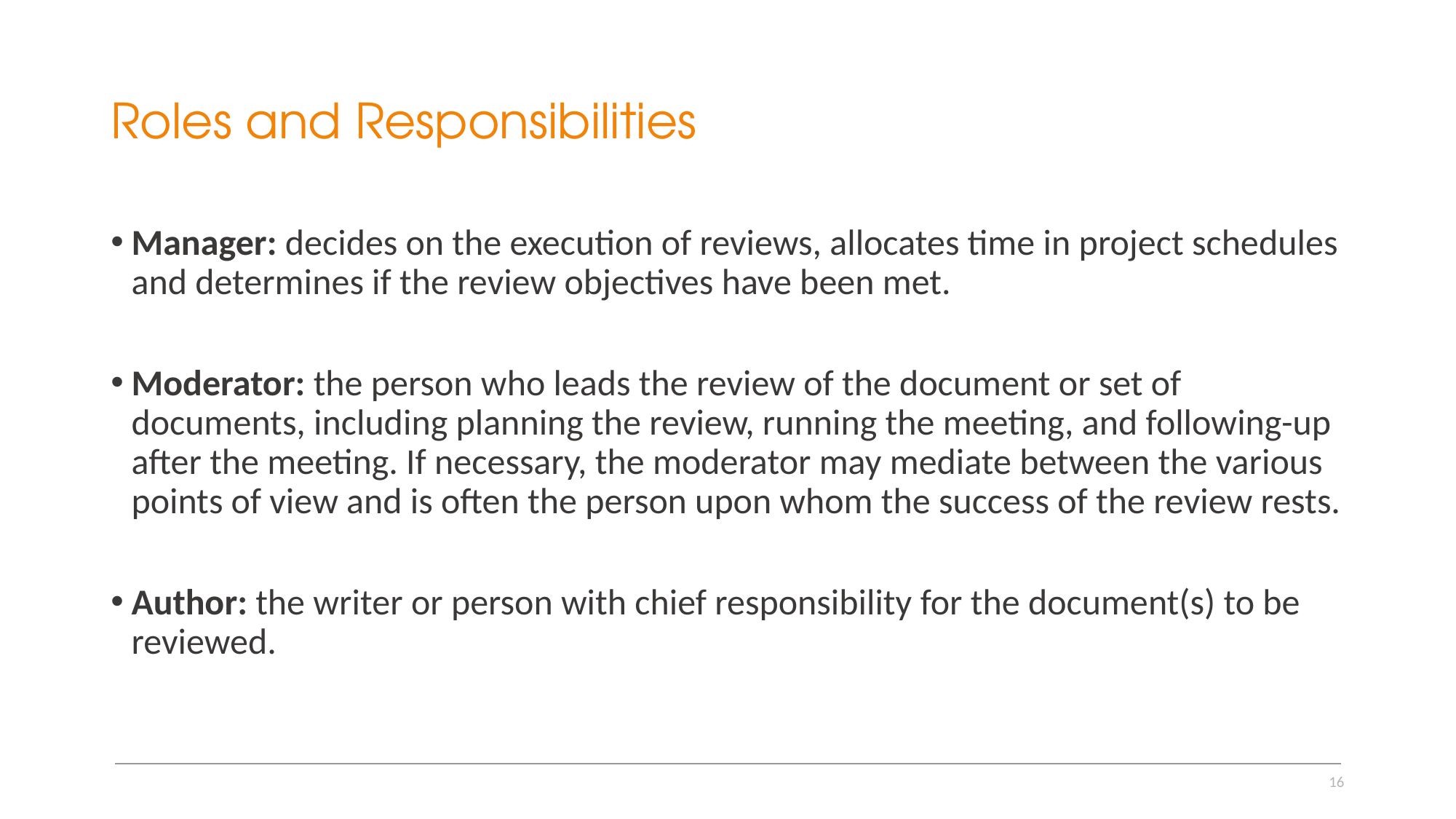

# Roles and Responsibilities
Manager: decides on the execution of reviews, allocates time in project schedules and determines if the review objectives have been met.

Moderator: the person who leads the review of the document or set of documents, including planning the review, running the meeting, and following-up after the meeting. If necessary, the moderator may mediate between the various points of view and is often the person upon whom the success of the review rests.

Author: the writer or person with chief responsibility for the document(s) to be reviewed.

16